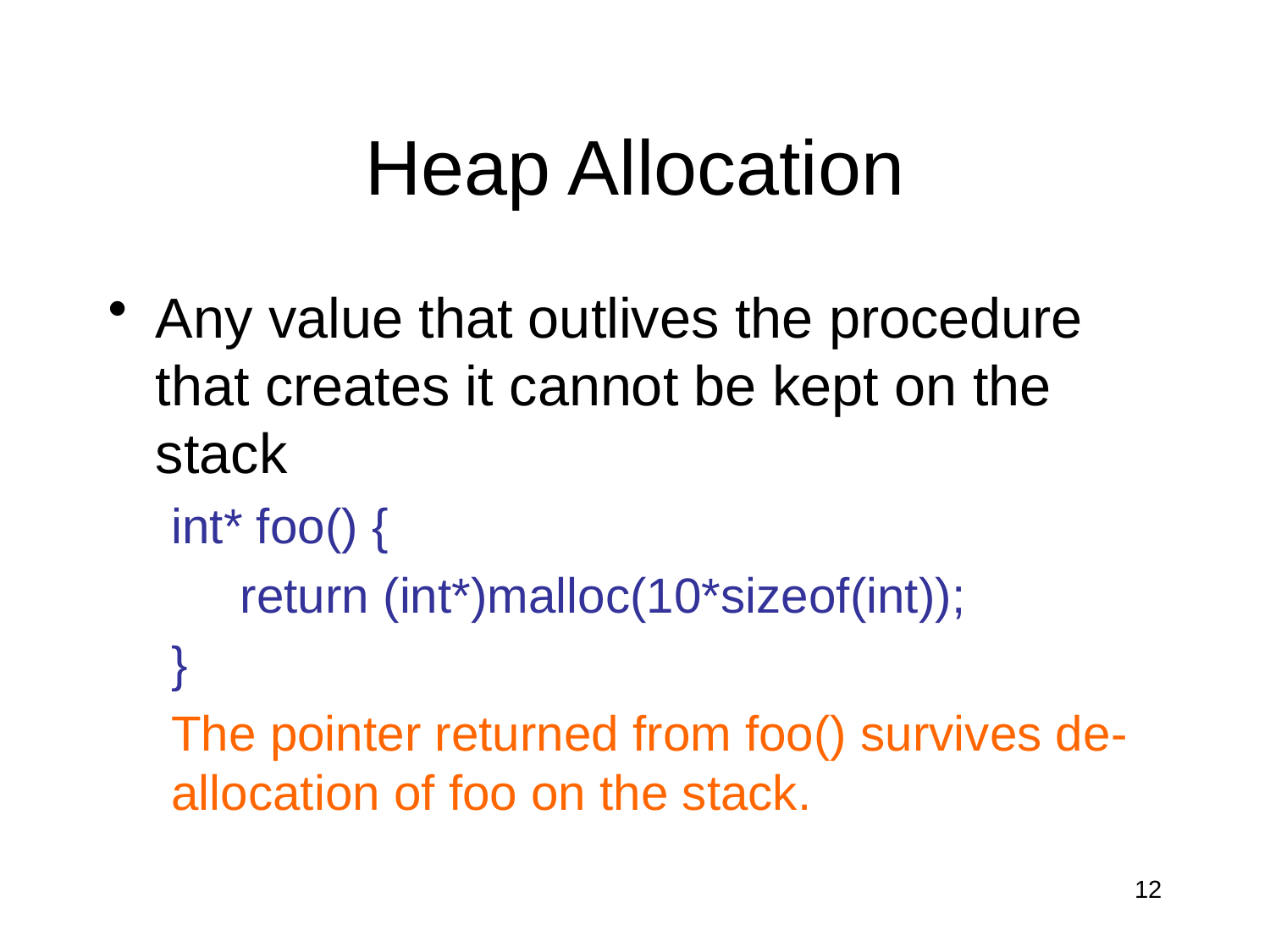

# Heap Allocation
Any value that outlives the procedure that creates it cannot be kept on the stack
int* foo() {
     return (int*)malloc(10*sizeof(int));
}
The pointer returned from foo() survives de-allocation of foo on the stack.
12